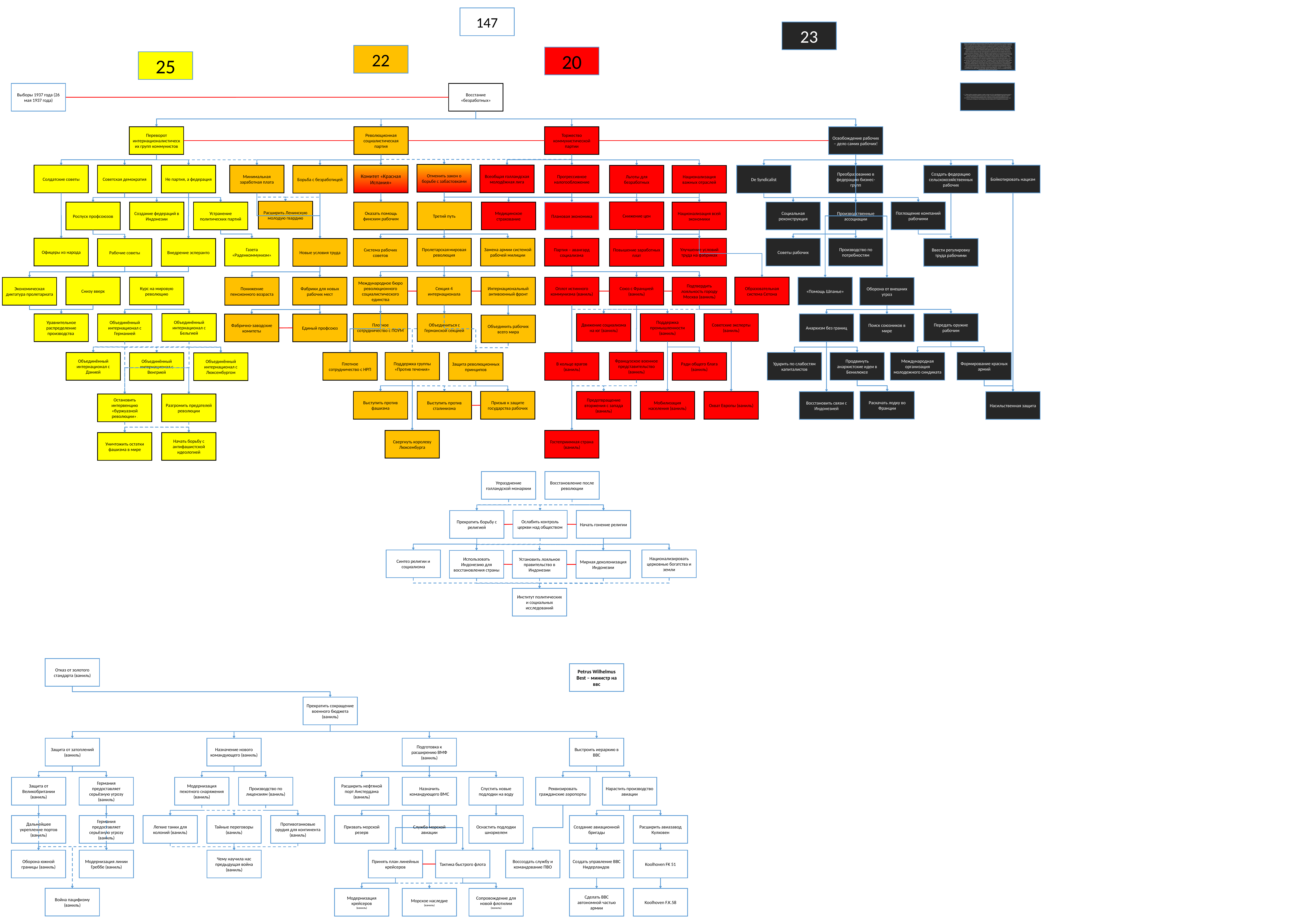

147
23
Первым средством борьбы синдикалистов была забастовка. Забастовка рассматривалась не только как средство разрешения заработной платы и других конфликтов, но и забастовки солидарности высоко ценились. Забастовка также способствовала боеспособности и взаимной солидарности рабочих.¬¬Были также бойкоты и ярлыки: плохих работодателей нужно было бойкотировать, если это возможно, и нужно было составить белые списки хороших работодателей. С концентрацией капитала ярлык стал менее подходящим средством. Однако бойкот по-прежнему считался актуальным, например, бойкот реакционных стран. Затем был саботаж, который мог принимать разные формы, такие как пунктуальные действия, медленные действия или даже уничтожение машин. Основным средством борьбы, пропагандируемым синдикалистами, была всеобщая забастовка, как средство достижения социализма. «Обычная» забастовка считалась важной из-за ее воспитательной ценности в борьбе и потому, что она ослабляла капитализм. Однако всеобщая забастовка была средством борьбы на службе социальной революции, ибо превращала ослабление капитализма в паралич. Заговорили о всеобщей забастовке, когда забастовала такая большая часть рабочих, что фактически был достигнут паралич. Таким образом, не было необходимости, чтобы все рабочие в определенной области или отрасли бастовали.¬¬¬¬но что их число было достаточно большим, чтобы быть эффективным. Корнелиссен оценил период в 48 часов как достаточный, чтобы передать власть в руки рабочих:¬«За двадцать четыре часа в два раза больше будет сделано для развития нашего человеческого рода, чем за два раза в двадцать четыре года болтовни на подушках парламентов». Синдикализм был антимилитаристским, потому что военный аппарат был важным препятствием для прямых действий рабочих. В конце концов, внутри капитализма против бастующих и командированных рабочих была развернута армия. Таким образом, чтобы добиться экономического освобождения рабочего класса, пропаганда антимилитаризма должна была сочетаться с пропагандой всеобщей забастовки. Например, Б. Рейндорп писал в «Анархистском социализме и экономическом действии», что это:¬¬¬«...от проникновения антимилитаристских идей в рабочие массы будет зависеть главным образом, встретит ли всеобщая забастовка непреодолимые препятствия на своем пути».
22
20
25
«2. - Убедить рабочих оружейных заводов и заводов, которые могут быть переоборудованы для военных целей, в том, что задача сознательных рабочих состоит в том, чтобы с началом войны объявить забастовку, захватить запасы военных материалов и сырьевую войну. материала и вырвать управление фабриками из рук капиталистов». 146) (Курсив VB/EvdT)¬Принятый текст заканчивался следующим предложением:Словом, надо использовать все средства, чтобы всеобщая забастовка превратилась в победоносную революцию.
Восстание «безработных»
Выборы 1937 года (26 мая 1937 года)
Переворот интернационалистических групп коммунистов
Революционная социалистическая партия
Торжество коммунистической партии
Освобождение рабочих – дело самих рабочих!
Отменить закон о борьбе с забастовками
Всеобщая голландская молодёжная лига
Солдатские советы
Бойкотировать нацизм
Советская демократия
Не партия, а федерация
Комитет «Красная Испания»
Минимальная заработная плата
Прогрессивное налогообложение
Борьба с безработицей
Льготы для безработных
Преобразованию в федерацию бизнес-групп
Создать федерацию сельскохозяйственных рабочих
De Syndicalist
Национализация важных отраслей
Расширить Ленинскую молодую гвардию
Снижение цен
Поглощение компаний рабочими
Оказать помощь финским рабочим
Третий путь
Социальная реконструкция
Медицинское страхование
Создание федераций в Индонезии
Устранение политических партий
Национализация всей экономики
Производственные ассоциации
Роспуск профсоюзов
Плановая экономика
Офицеры из народа
Производство по потребностям
Газета «Раденкоммунизм»(
Замена армии системой рабочей милиции
Улучшение условий труда на фабриках
Советы рабочих
Пролетарская мировая революция
Партия – авангард социализма
Новые условия труда
Внедрение эсперанто
Система рабочих советов
Повышение заработных плат
Ввести регулировку труда рабочими
Рабочие советы
Образовательная система Сетона
Курс на мировую революцию
Снизу вверх
Международное бюро революционного социалистического единства
Секция 4 интернационала
Интернациональный антивоенный фронт
«Помощь Шпанье»
Союз с Францией (ваниль)
Оплот истинного коммунизма (ваниль)
Подтвердить лояльность городу Москва (ваниль)
Фабрики для новых рабочих мест
Экономическая диктатура пролетариата
Понижение пенсионного возраста
Оборона от внешних угроз
Передать оружие рабочим
Плотное сотрудничество с ПОУМ
Объединённый интернационал с Бельгией
Поддержка промышленности (ваниль)
Советские эксперты (ваниль)
Движение социализма на юг (ваниль)
Объединиться с Германской секцией
Уравнительное распределение производства
Объединённый интернационал с Германией
Анархизм без границ
Поиск союзников в мире
Единый профсоюз
Фабрично-заводские комитеты
Объединить рабочих всего мира
Французское военное представительство (ваниль)
Формирование красных армий
Ударить по слабостям капиталистов
Продвинуть анархистские идеи в Бенилюксе
Международная организация молодежного синдиката
Поддержка группы «Против течения»
Плотное сотрудничество с НРП
Объединённый интернационал с Данией
В кольце врагов (ваниль)
Ради общего блага (ваниль)
Объединённый интернационал с Венгрией
Защита революционных принципов
Объединённый интернационал с Люксембургом
Раскачать лодку во Франции
Выступить против фашизма
Призыв к защите государства рабочих
Выступить против сталинизма
Предотвращение вторжения с запада (ваниль)
Мобилизация населения (ваниль)
Охват Европы (ваниль)
Насильственная защита
Восстановить связи с Индонезией
Остановить интервенцию «буржуазной революции» (
Разгромить предателей революции
Свергнуть королеву Люксембурга
Гостеприимная страна (ваниль)
Начать борьбу с антифашистской идеологией
Уничтожить остатки фашизма в мире
Восстановление после революции
Упразднение голландской монархии
Ослабить контроль церкви над обществом
Начать гонение религии
Прекратить борьбу с религией
Синтез религии и социализма
Национализировать церковные богатства и земли
Использовать Индонезию для восстановления страны
Установить лояльное правительство в Индонезии
Мирная деколонизация Индонезии
Институт политических и социальных исследований
Отказ от золотого стандарта (ваниль)
Petrus Wilhelmus Best – министр на ввс
Прекратить сокращение военного бюджета (ваниль)
Назначение нового командующего (ваниль)
Защита от затоплений (ваниль)
Подготовка к расширению ВМФ (ваниль)
Выстроить иерархию в ВВС
Защита от Великобритании (ваниль)
Германия предоставляет серьёзную угрозу (ваниль)
Модернизация пехотного снаряжения (ваниль)
Производство по лицензиям (ваниль)
Реквизировать гражданские аэропорты
Нарастить производство авиации
Расширить нефтяной порт Амстердама (ваниль)
Назначить командующего ВМС
Спустить новые подлодки на воду
Дальнейшее укрепление портов (ваниль)
Германия предоставляет серьёзную угрозу (ваниль)
Легкие танки для колоний (ваниль)
Тайные переговоры (ваниль)
Противотанковые орудия для континента (ваниль)
Призвать морской резерв
Служба морской авиации
Оснастить подлодки шноркелем
Создание авиационной бригады
Расширить авиазавод Кулховен
Оборона южной границы (ваниль)
Модернизация линии Греббе (ваниль)
Чему научила нас предыдущая война (ваниль)
Воссоздать службу и командование ПВО
Создать управление ВВС Нидерландов
Koolhoven FK 51
Принять план линейных крейсеров
Тактика быстрого флота
Война пацифизму (ваниль)
Сделать ВВС автономной частью армии
Koolhoven F.K.58
Модернизация крейсеров
(ваниль)
Морское наследие
(ваниль)
Сопровождение для новой флотилии
(ваниль)